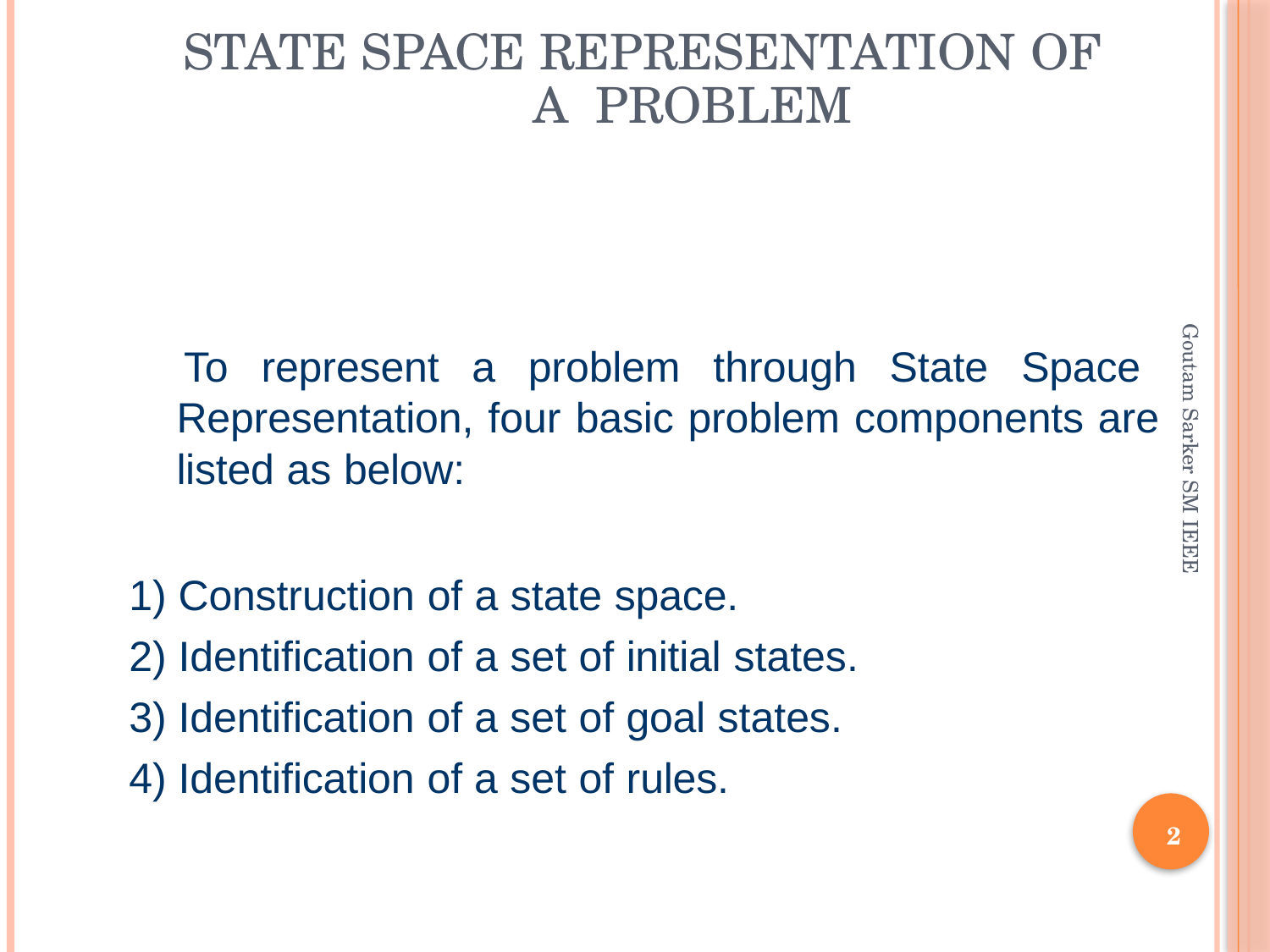

# STATE SPACE REPRESENTATION OF A  PROBLEM
To represent a problem through State Space  Representation, four basic problem components are  listed as below:

Construction of a state space.
Identification of a set of initial states.
Identification of a set of goal states.
Identification of a set of rules.
Goutam Sarker SM IEEE
2